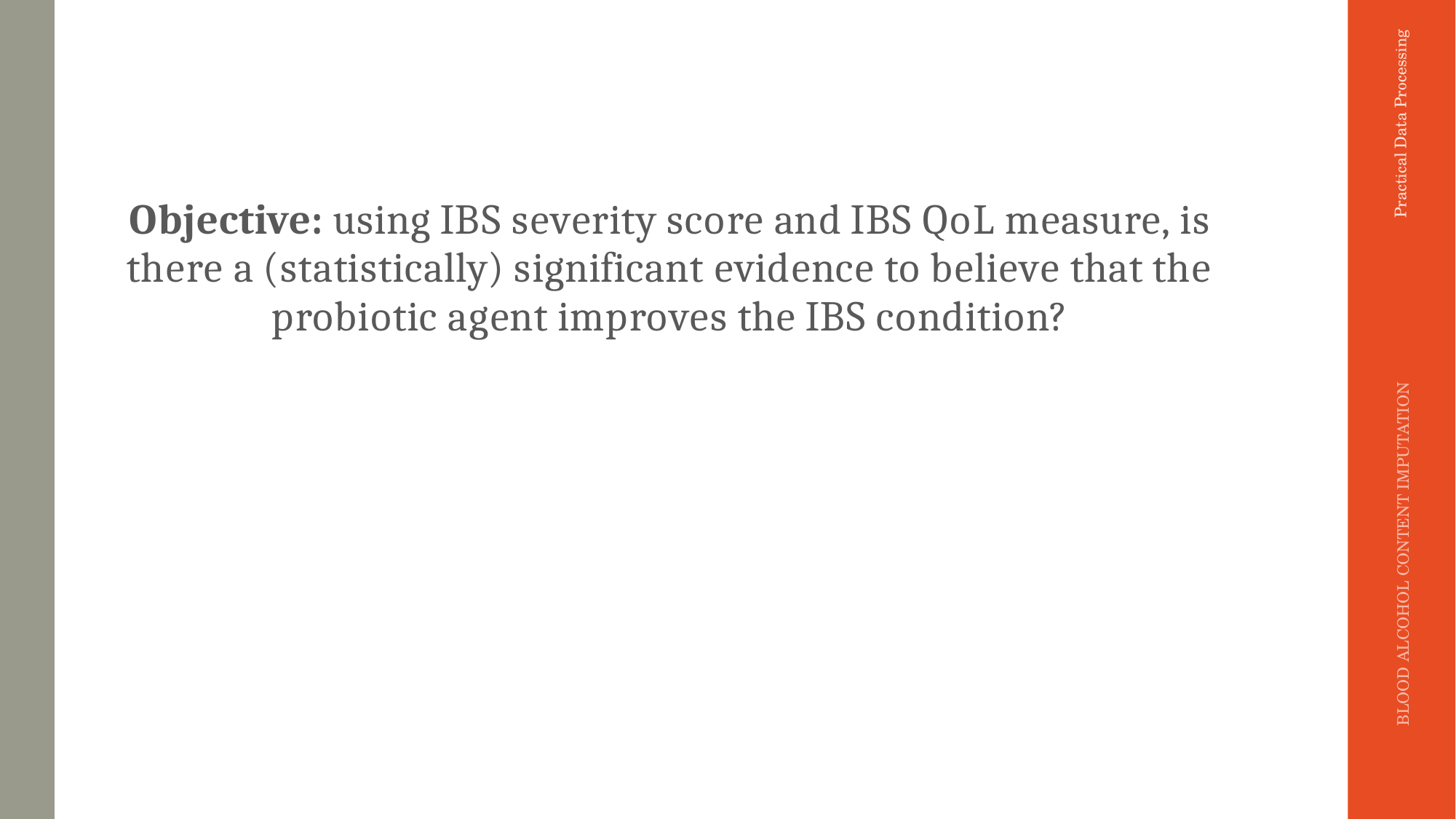

Practical Data Processing
Objective: using IBS severity score and IBS QoL measure, is there a (statistically) significant evidence to believe that the probiotic agent improves the IBS condition?